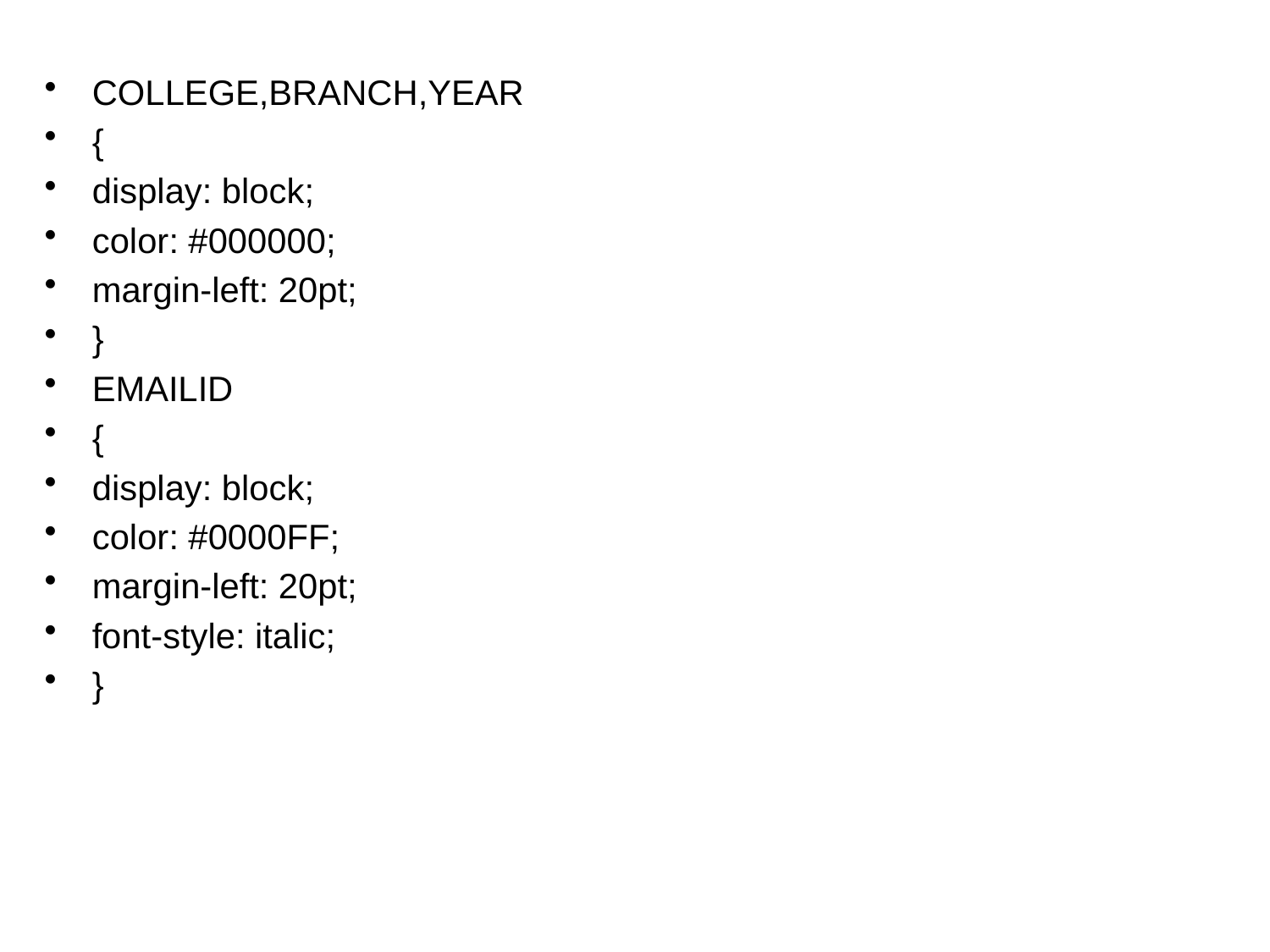

COLLEGE,BRANCH,YEAR
{
display: block;
color: #000000;
margin-left: 20pt;
}
EMAILID
{
display: block;
color: #0000FF;
margin-left: 20pt;
font-style: italic;
}